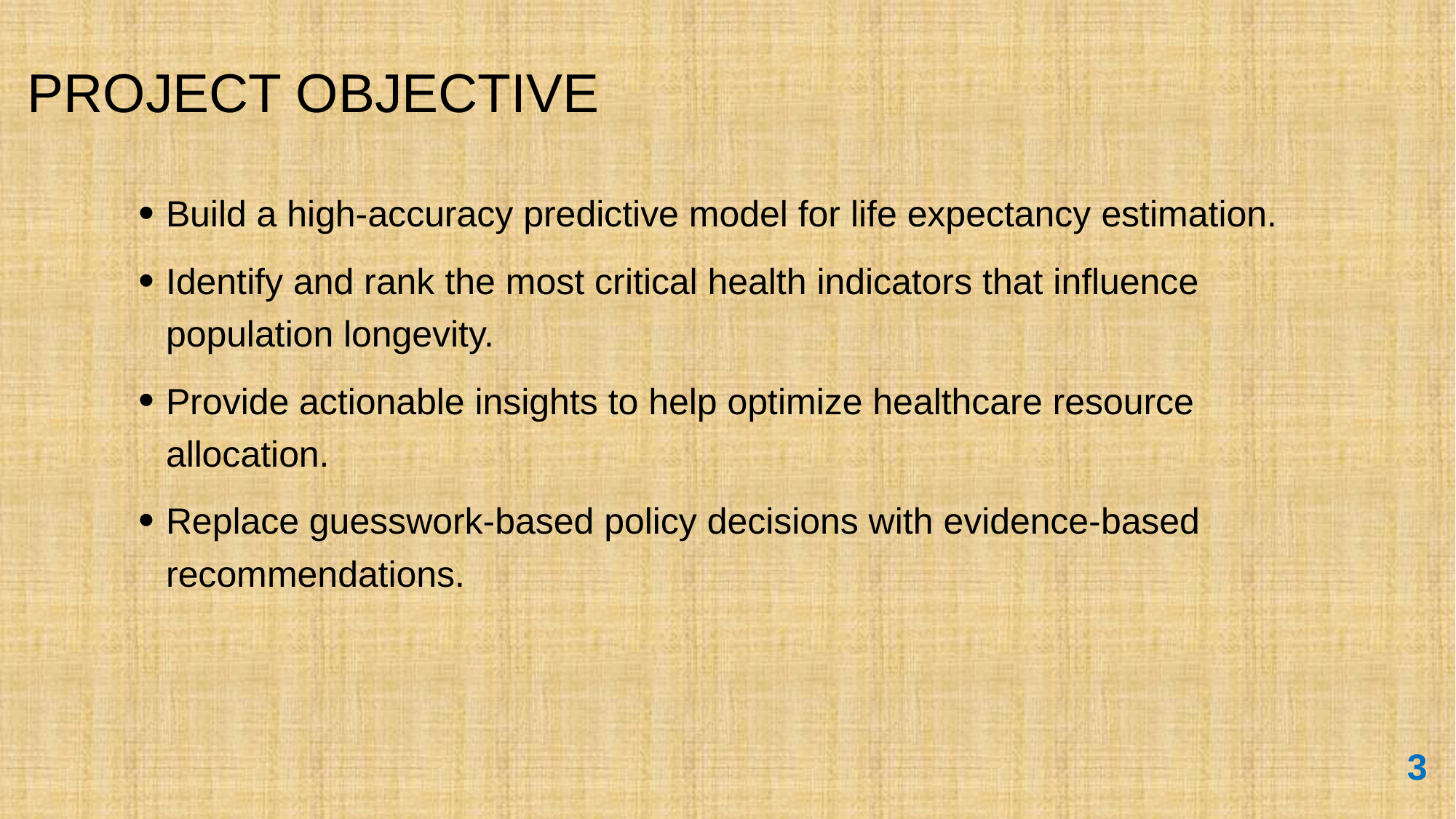

# PROJECT OBJECTIVE
Build a high-accuracy predictive model for life expectancy estimation.
Identify and rank the most critical health indicators that influence population longevity.
Provide actionable insights to help optimize healthcare resource allocation.
Replace guesswork-based policy decisions with evidence-based recommendations.
3